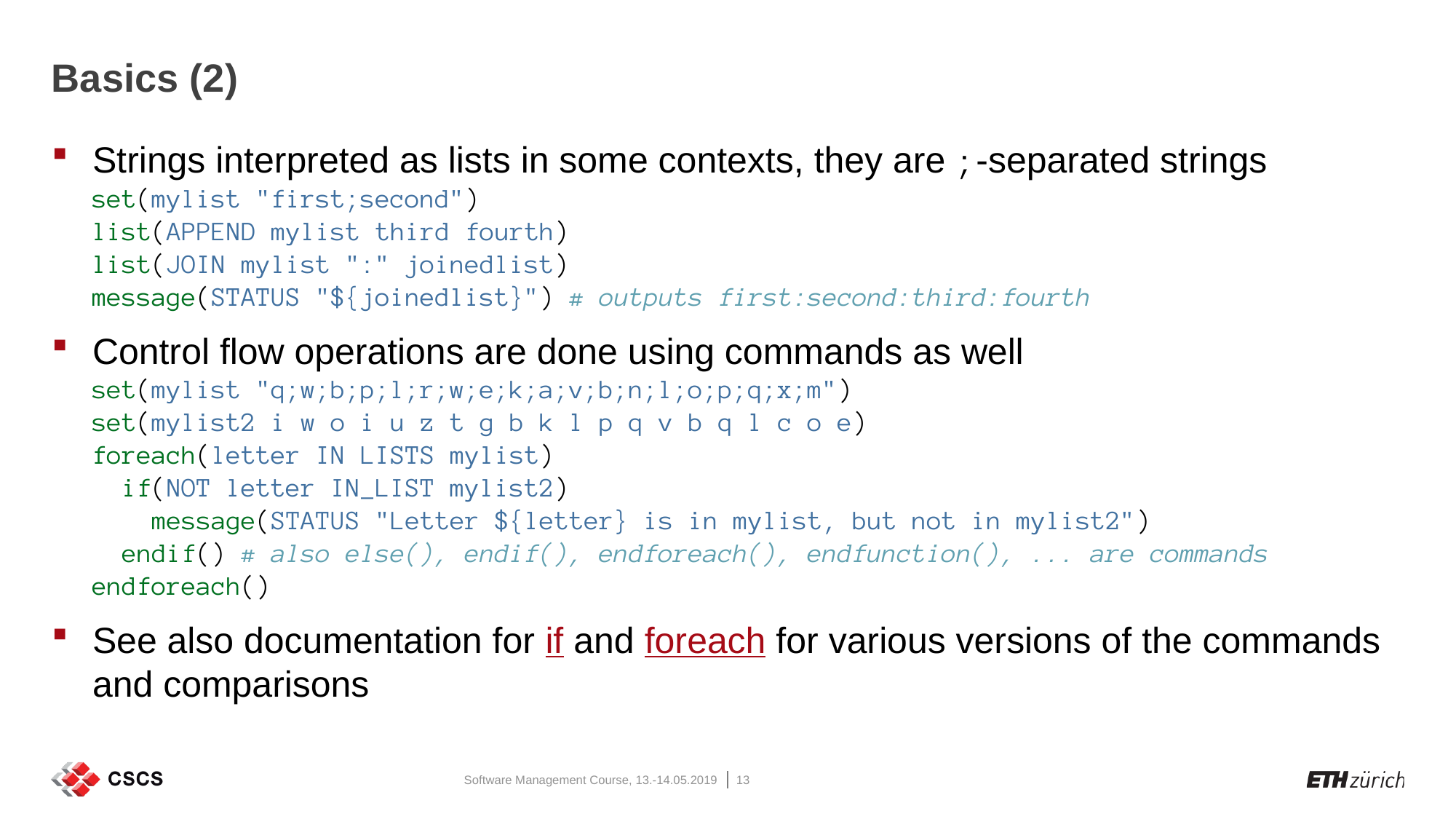

# Basics (2)
Strings interpreted as lists in some contexts, they are ;-separated strings
set(mylist "first;second")
list(APPEND mylist third fourth)
list(JOIN mylist ":" joinedlist)
message(STATUS "${joinedlist}") # outputs first:second:third:fourth
Control flow operations are done using commands as well
set(mylist "q;w;b;p;l;r;w;e;k;a;v;b;n;l;o;p;q;x;m")
set(mylist2 i w o i u z t g b k l p q v b q l c o e)
foreach(letter IN LISTS mylist)
  if(NOT letter IN_LIST mylist2)
    message(STATUS "Letter ${letter} is in mylist, but not in mylist2")
  endif() # also else(), endif(), endforeach(), endfunction(), ... are commands
endforeach()
See also documentation for if and foreach for various versions of the commands and comparisons

Software Management Course, 13.-14.05.2019
13